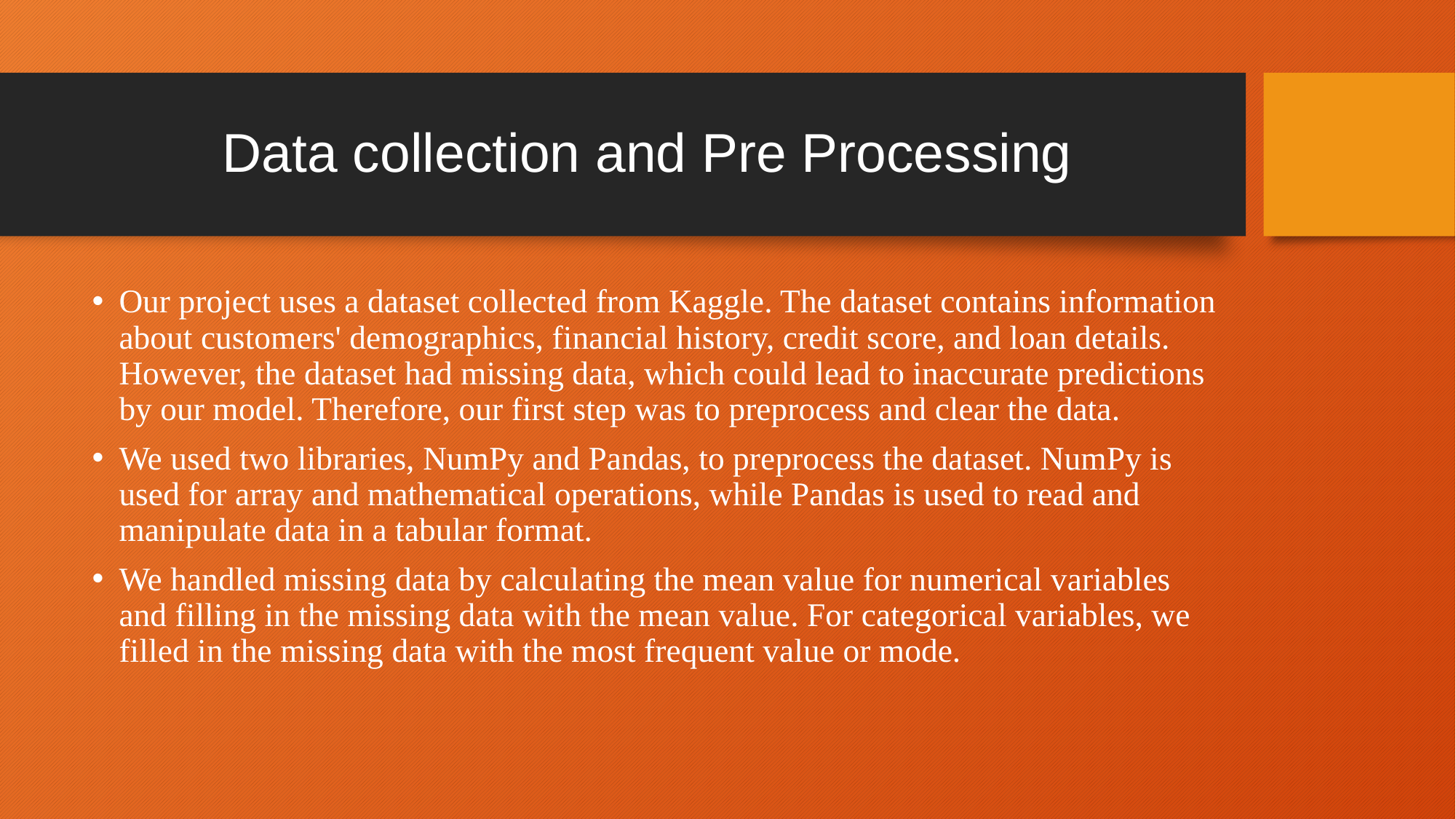

# Data collection and Pre Processing
Our project uses a dataset collected from Kaggle. The dataset contains information about customers' demographics, financial history, credit score, and loan details. However, the dataset had missing data, which could lead to inaccurate predictions by our model. Therefore, our first step was to preprocess and clear the data.
We used two libraries, NumPy and Pandas, to preprocess the dataset. NumPy is used for array and mathematical operations, while Pandas is used to read and manipulate data in a tabular format.
We handled missing data by calculating the mean value for numerical variables and filling in the missing data with the mean value. For categorical variables, we filled in the missing data with the most frequent value or mode.